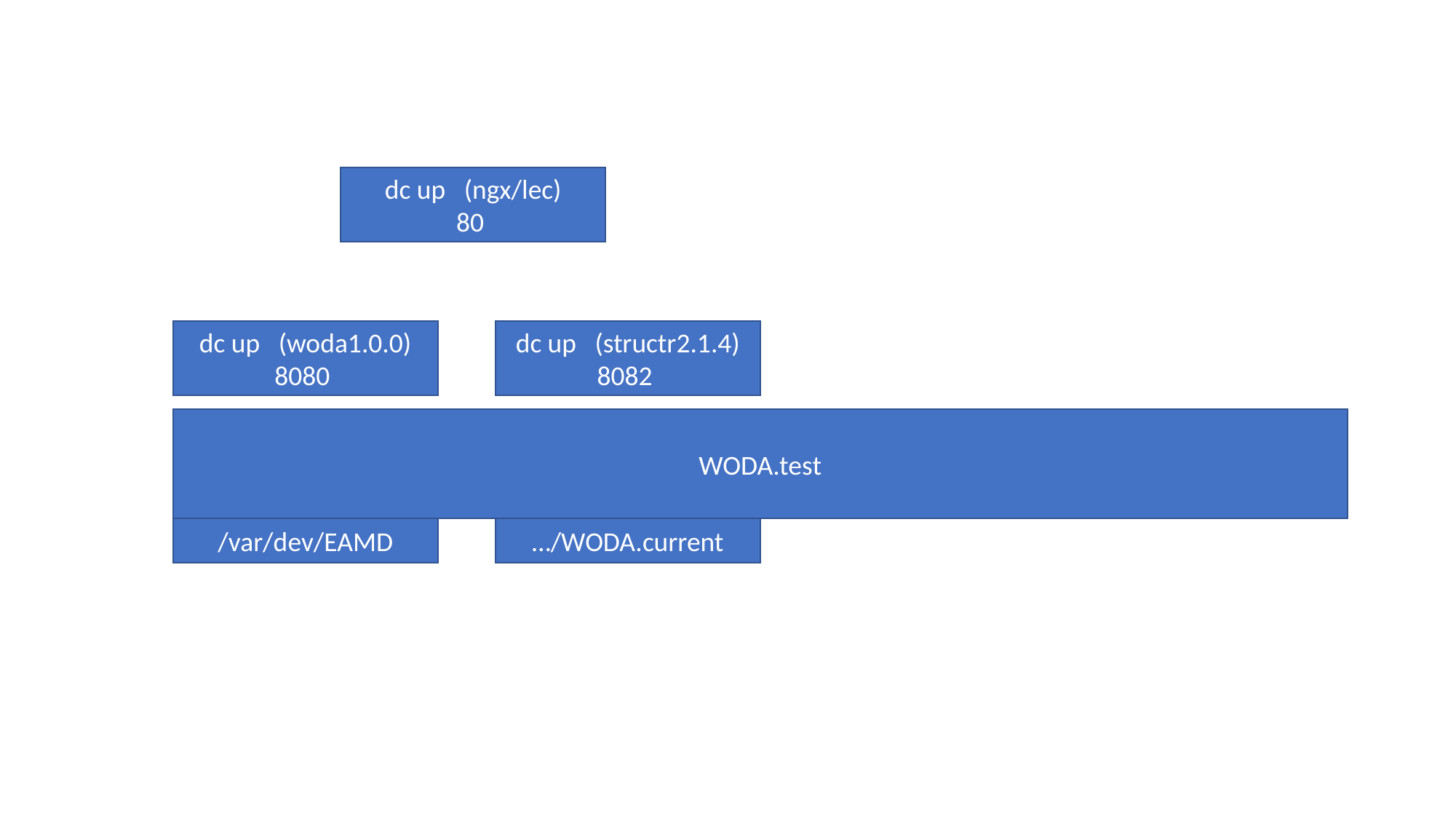

dc up   (ngx/lec)
80
dc up   (woda1.0.0)
8080
dc up   (structr2.1.4)
8082
WODA.test
/var/dev/EAMD
…/WODA.current